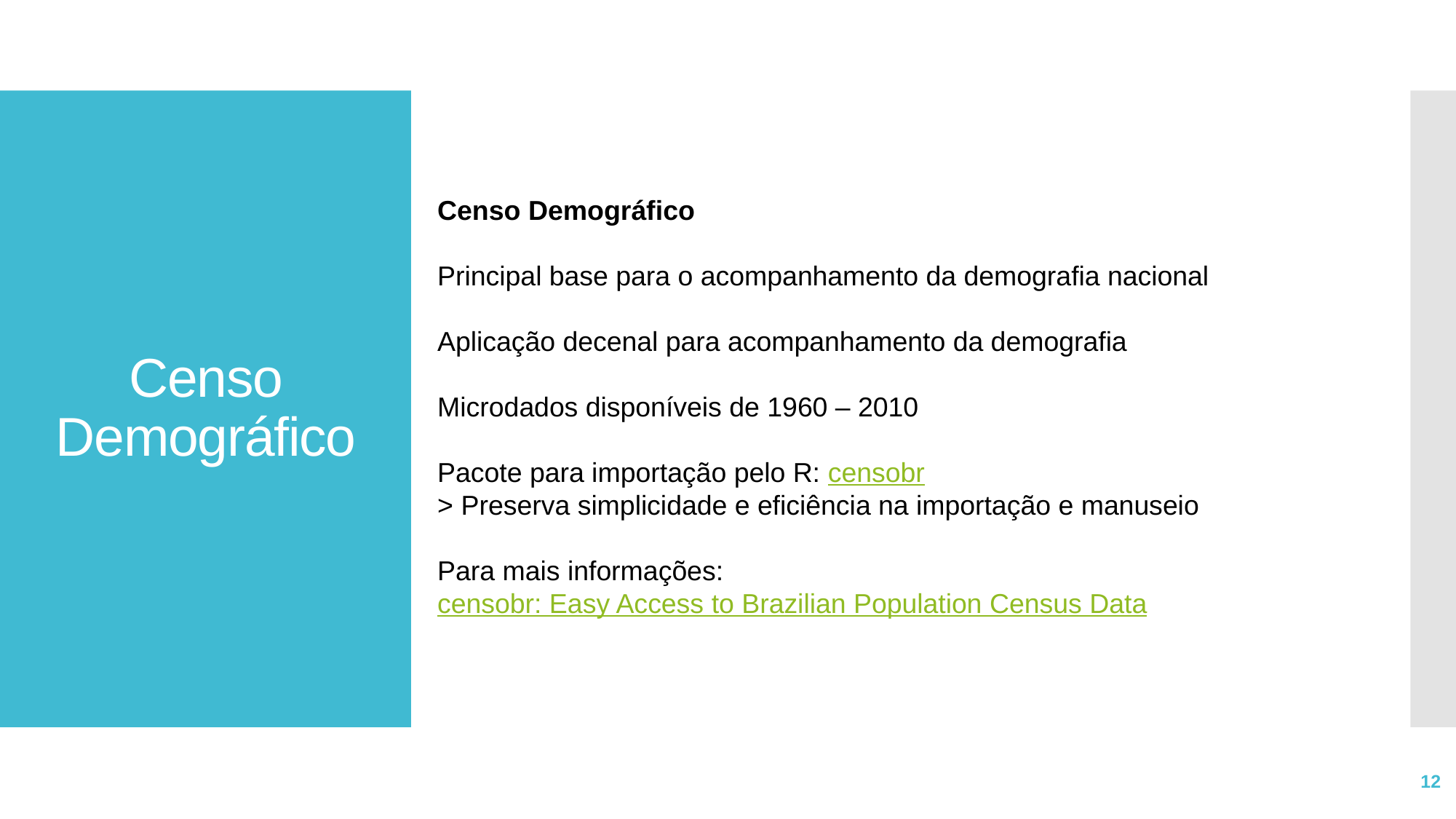

# Censo Demográfico
Censo Demográfico

Principal base para o acompanhamento da demografia nacional

Aplicação decenal para acompanhamento da demografia

Microdados disponíveis de 1960 – 2010

Pacote para importação pelo R: censobr
> Preserva simplicidade e eficiência na importação e manuseio

Para mais informações:
censobr: Easy Access to Brazilian Population Census Data

12